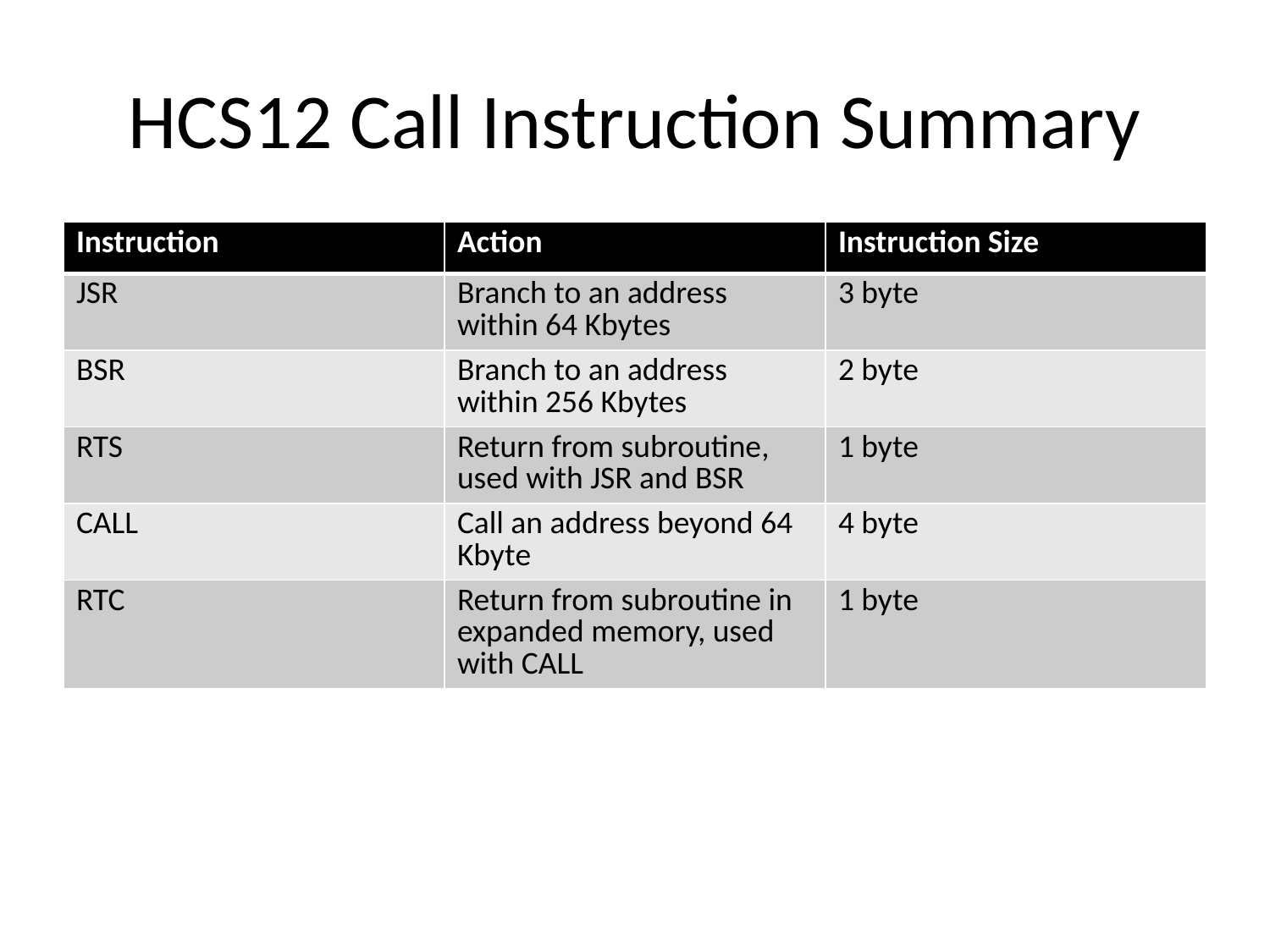

# HCS12 Call Instruction Summary
| Instruction | Action | Instruction Size |
| --- | --- | --- |
| JSR | Branch to an address within 64 Kbytes | 3 byte |
| BSR | Branch to an address within 256 Kbytes | 2 byte |
| RTS | Return from subroutine, used with JSR and BSR | 1 byte |
| CALL | Call an address beyond 64 Kbyte | 4 byte |
| RTC | Return from subroutine in expanded memory, used with CALL | 1 byte |